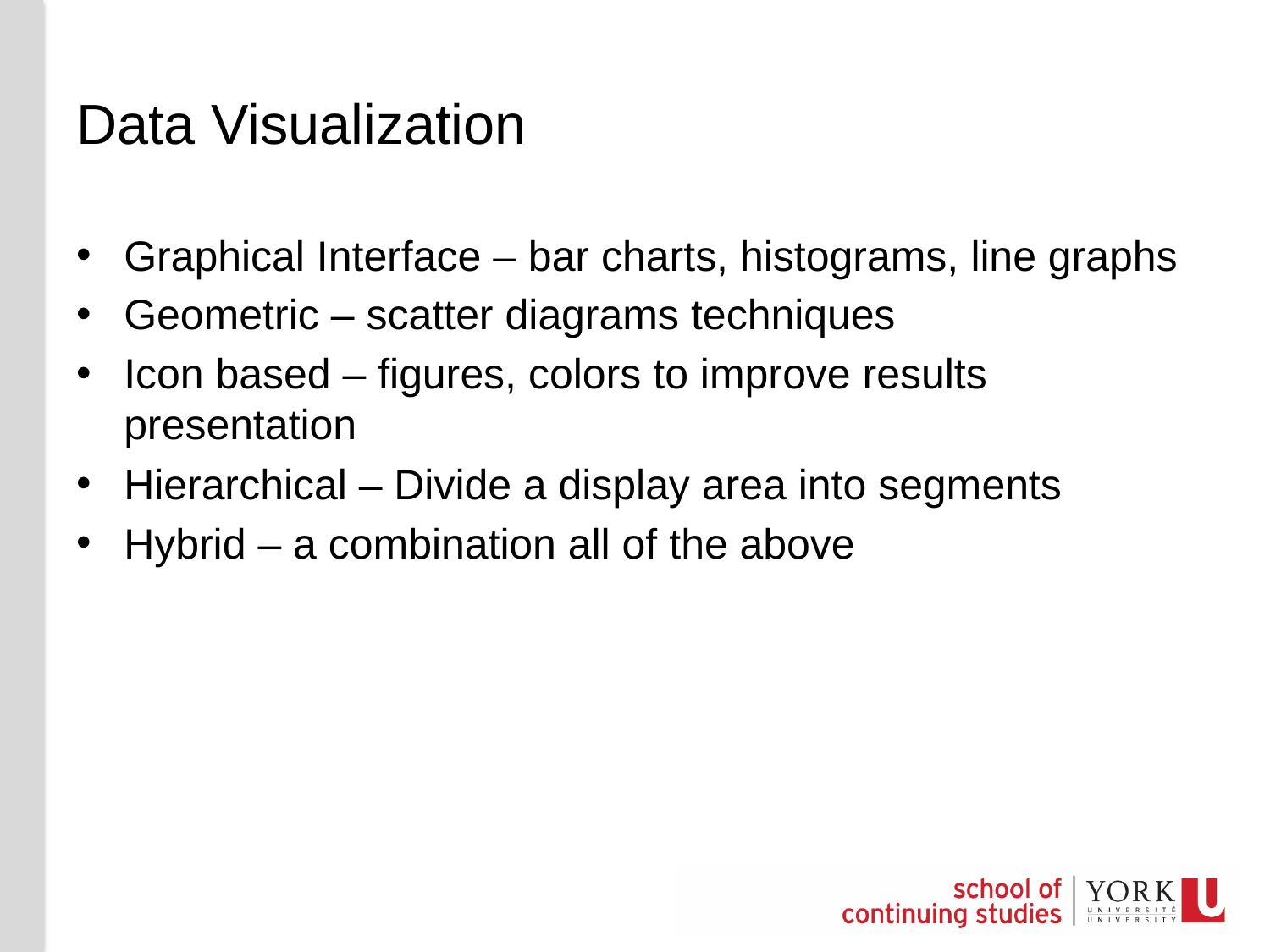

# Data Visualization
Graphical Interface – bar charts, histograms, line graphs
Geometric – scatter diagrams techniques
Icon based – figures, colors to improve results presentation
Hierarchical – Divide a display area into segments
Hybrid – a combination all of the above